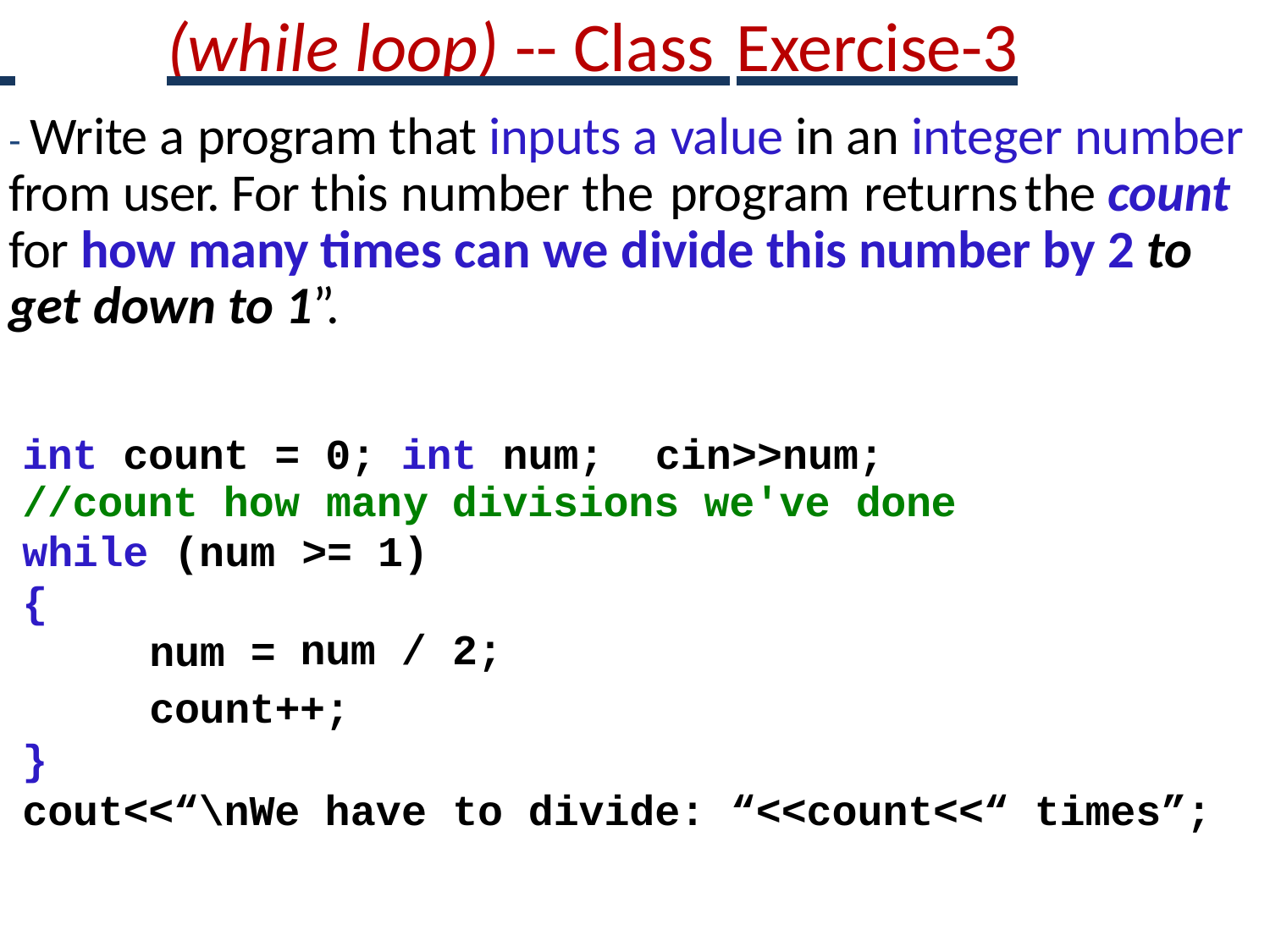

# (while loop) -- Class Exercise-3
- Write a program that inputs a value in an integer number  from user. For this number the program returns	the count  for how many times can we divide this number by 2 to  get down to 1”.
int count = 0; int num;
cin>>num;
| //count how while (num | many >= 1) | divisions we've done |
| --- | --- | --- |
| { num = | num / | 2; |
count++;
}
cout<<“\nWe have to divide: “<<count<<“ times”;